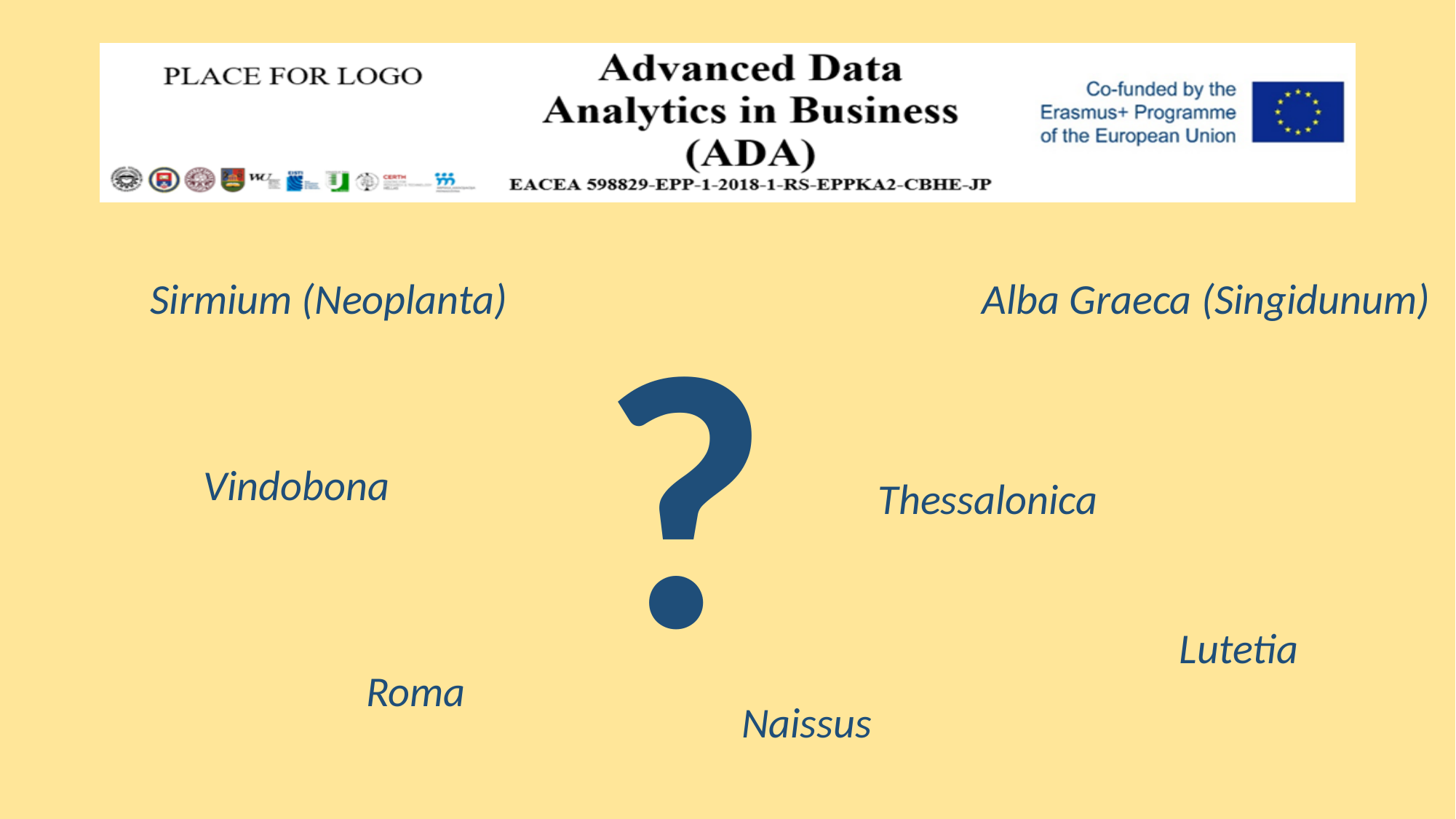

?
Sirmium (Neoplanta)
Alba Graeca (Singidunum)
Vindobona
Thessalonica
Lutetia
Roma
Naissus